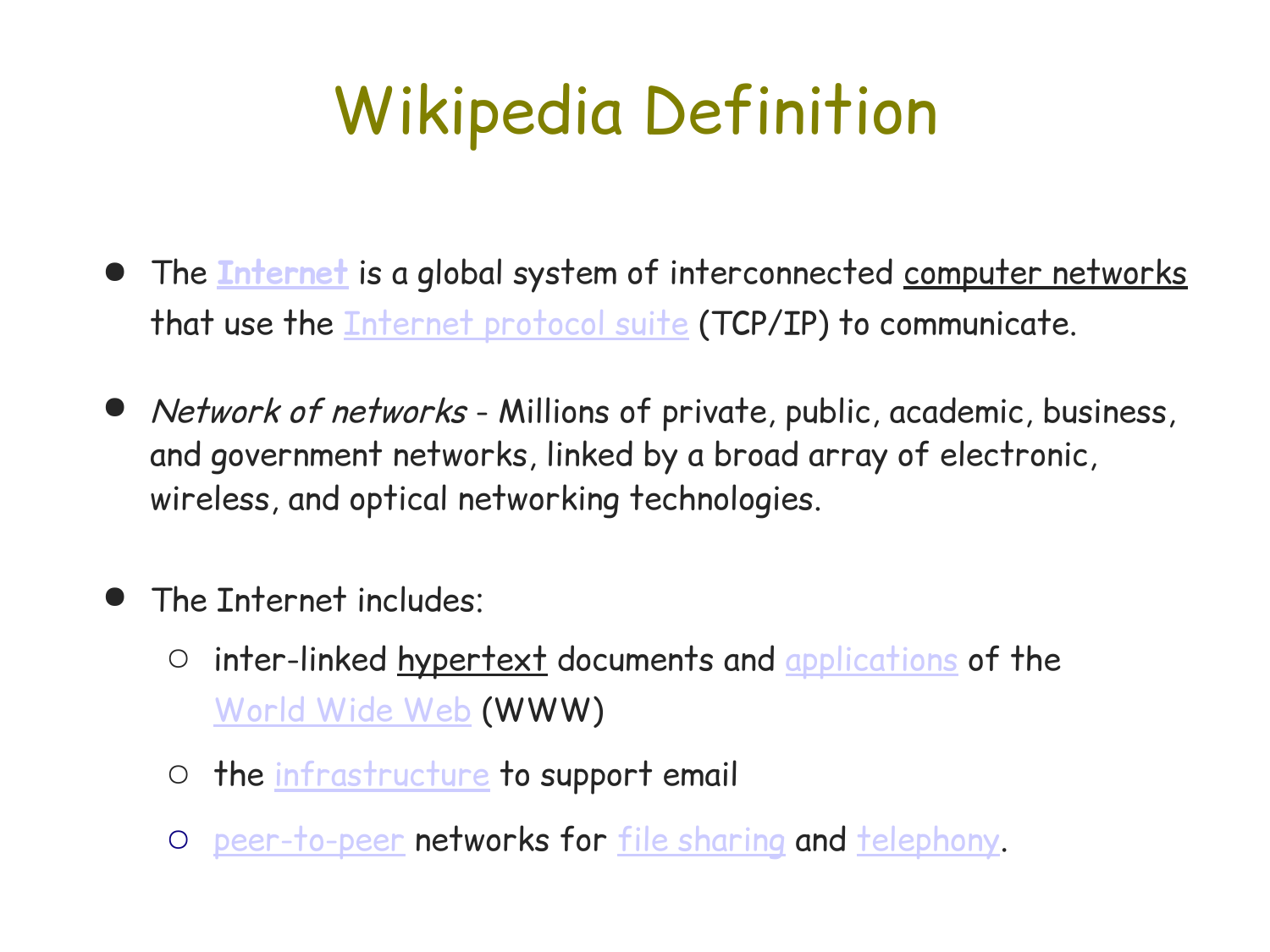

# Wikipedia Definition
The Internet is a global system of interconnected computer networks that use the Internet protocol suite (TCP/IP) to communicate.
Network of networks - Millions of private, public, academic, business, and government networks, linked by a broad array of electronic, wireless, and optical networking technologies.
The Internet includes:
inter-linked hypertext documents and applications of the World Wide Web (WWW)
the infrastructure to support email
peer-to-peer networks for file sharing and telephony.